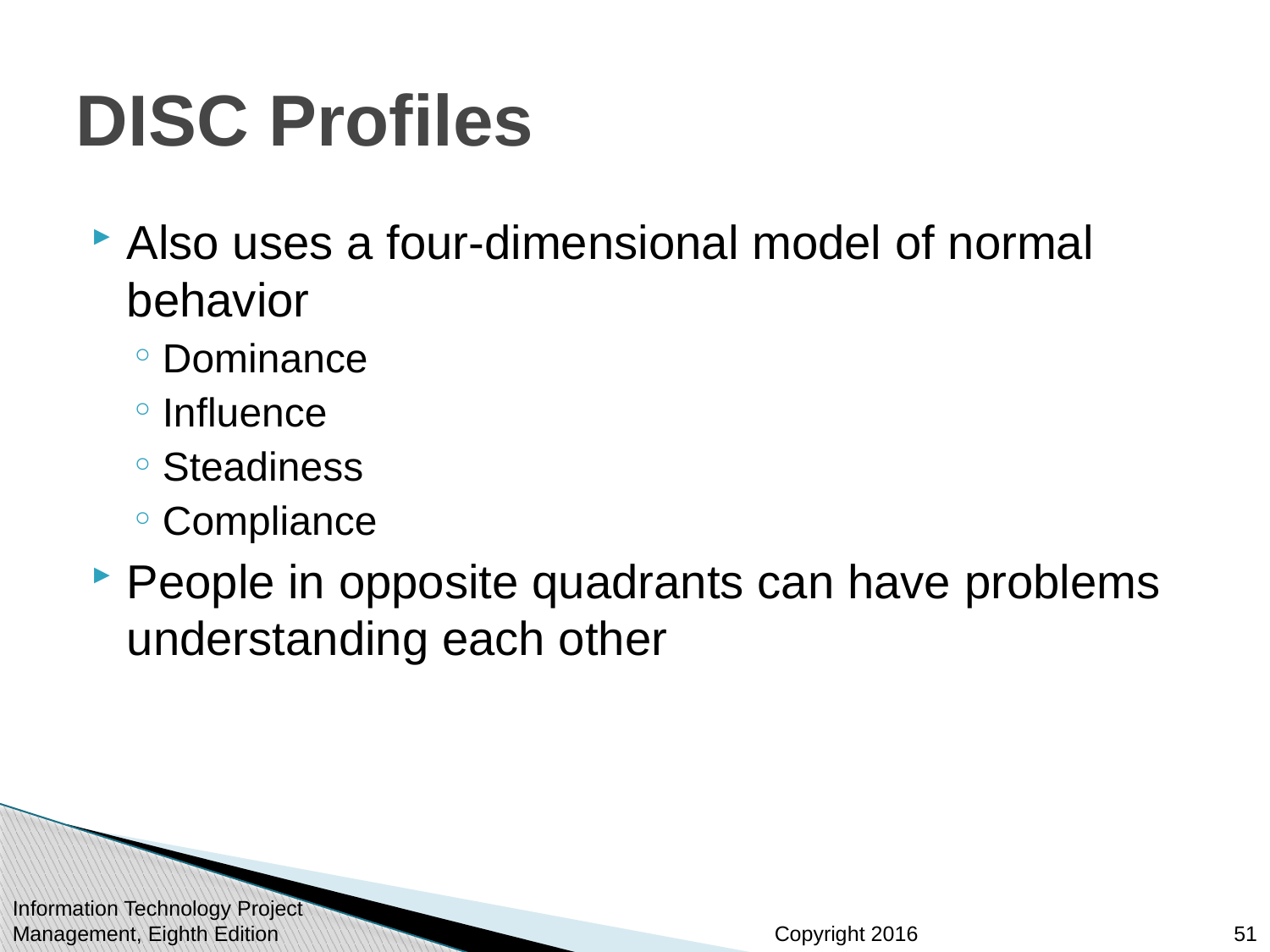

# DISC Profiles
Also uses a four-dimensional model of normal behavior
Dominance
Influence
Steadiness
Compliance
People in opposite quadrants can have problems understanding each other
Information Technology Project Management, Eighth Edition
51